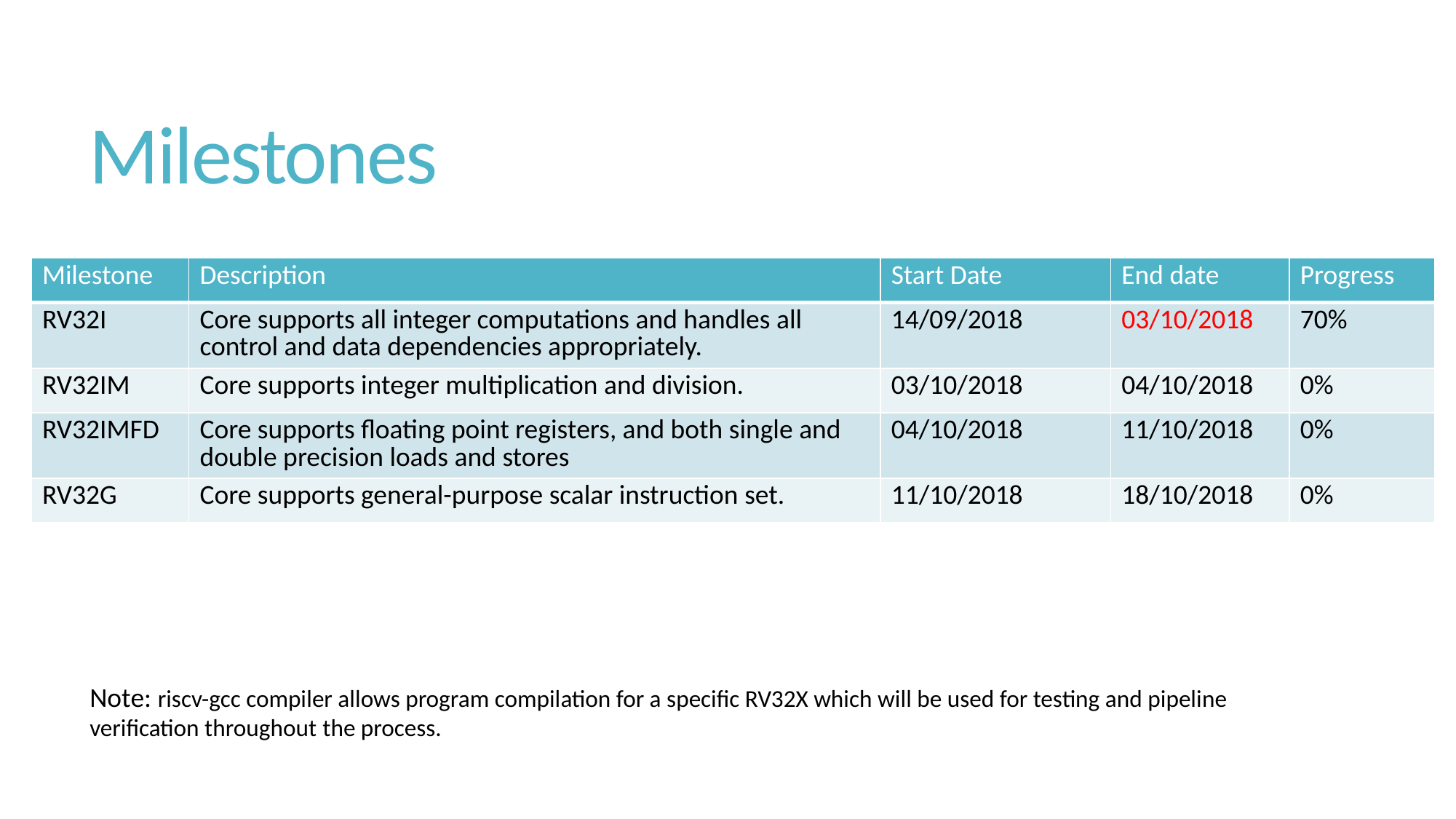

# Milestones
| Milestone | Description | Start Date | End date | Progress |
| --- | --- | --- | --- | --- |
| RV32I | Core supports all integer computations and handles all control and data dependencies appropriately. | 14/09/2018 | 03/10/2018 | 70% |
| RV32IM | Core supports integer multiplication and division. | 03/10/2018 | 04/10/2018 | 0% |
| RV32IMFD | Core supports floating point registers, and both single and double precision loads and stores | 04/10/2018 | 11/10/2018 | 0% |
| RV32G | Core supports general-purpose scalar instruction set. | 11/10/2018 | 18/10/2018 | 0% |
Note: riscv-gcc compiler allows program compilation for a specific RV32X which will be used for testing and pipeline verification throughout the process.